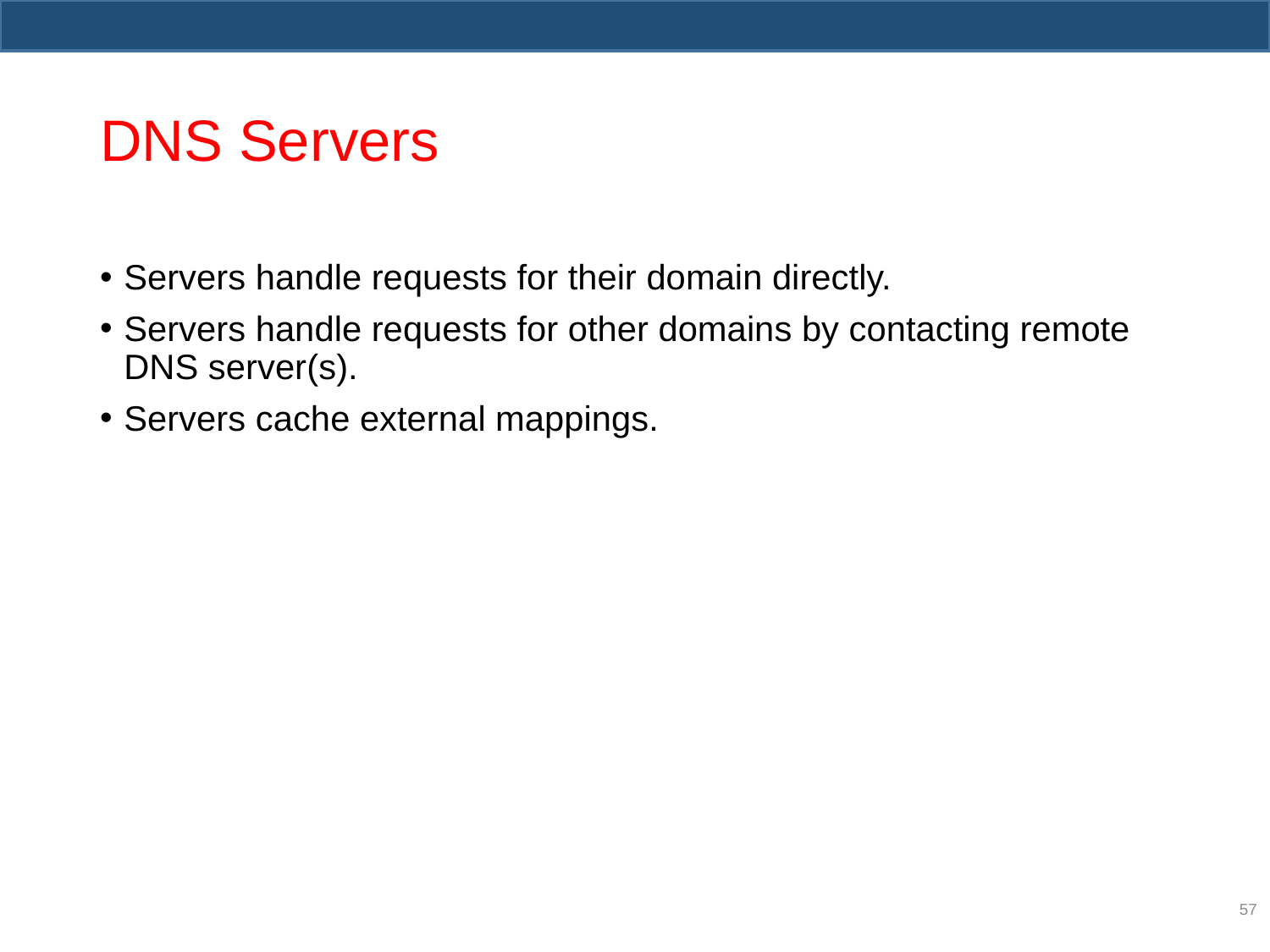

# DNS Servers
Servers handle requests for their domain directly.
Servers handle requests for other domains by contacting remote DNS server(s).
Servers cache external mappings.
57